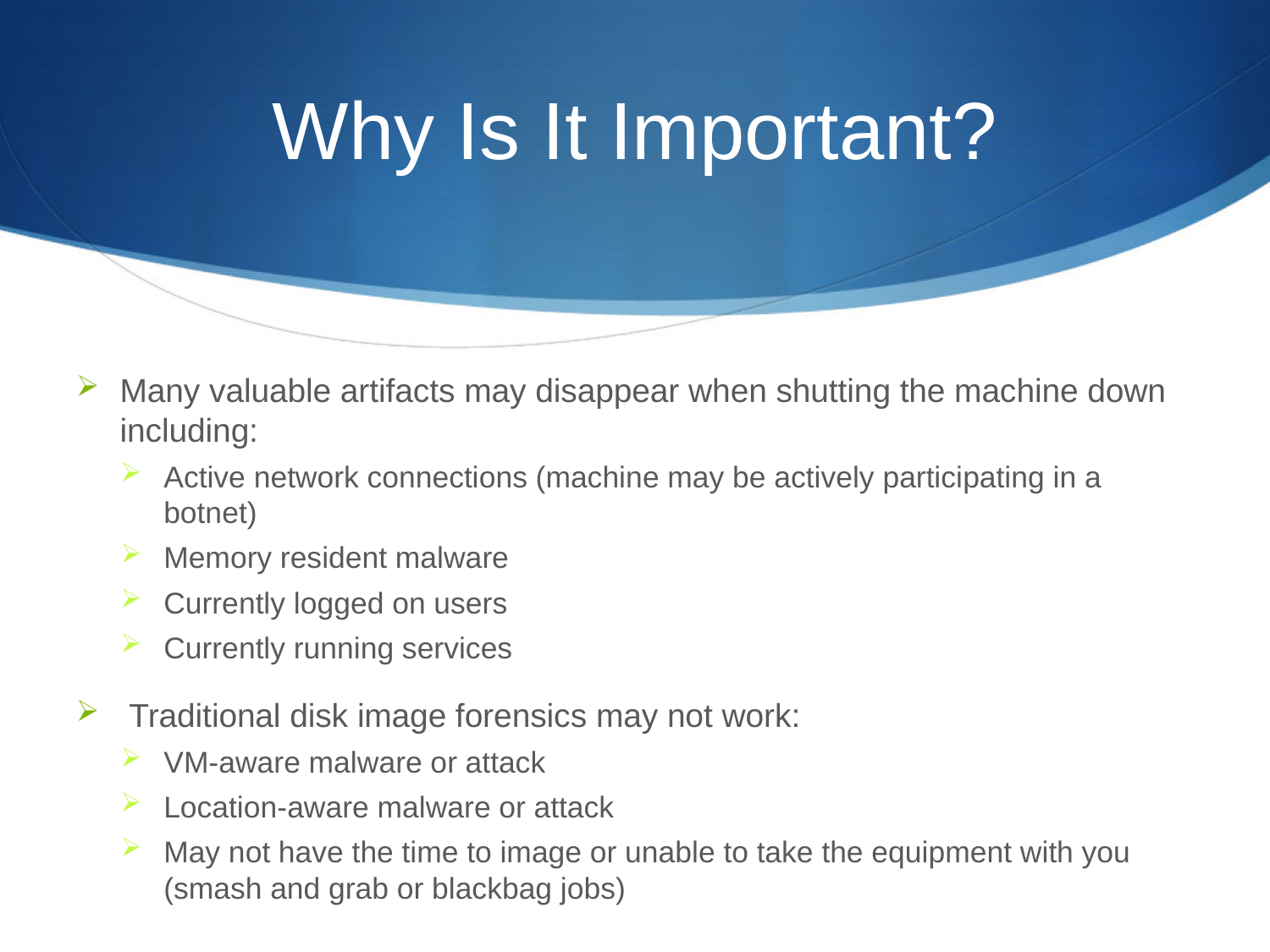

# Why Is It Important?
Many valuable artifacts may disappear when shutting the machine down including:
Active network connections (machine may be actively participating in a botnet)
Memory resident malware
Currently logged on users
Currently running services
 Traditional disk image forensics may not work:
VM-aware malware or attack
Location-aware malware or attack
May not have the time to image or unable to take the equipment with you (smash and grab or blackbag jobs)